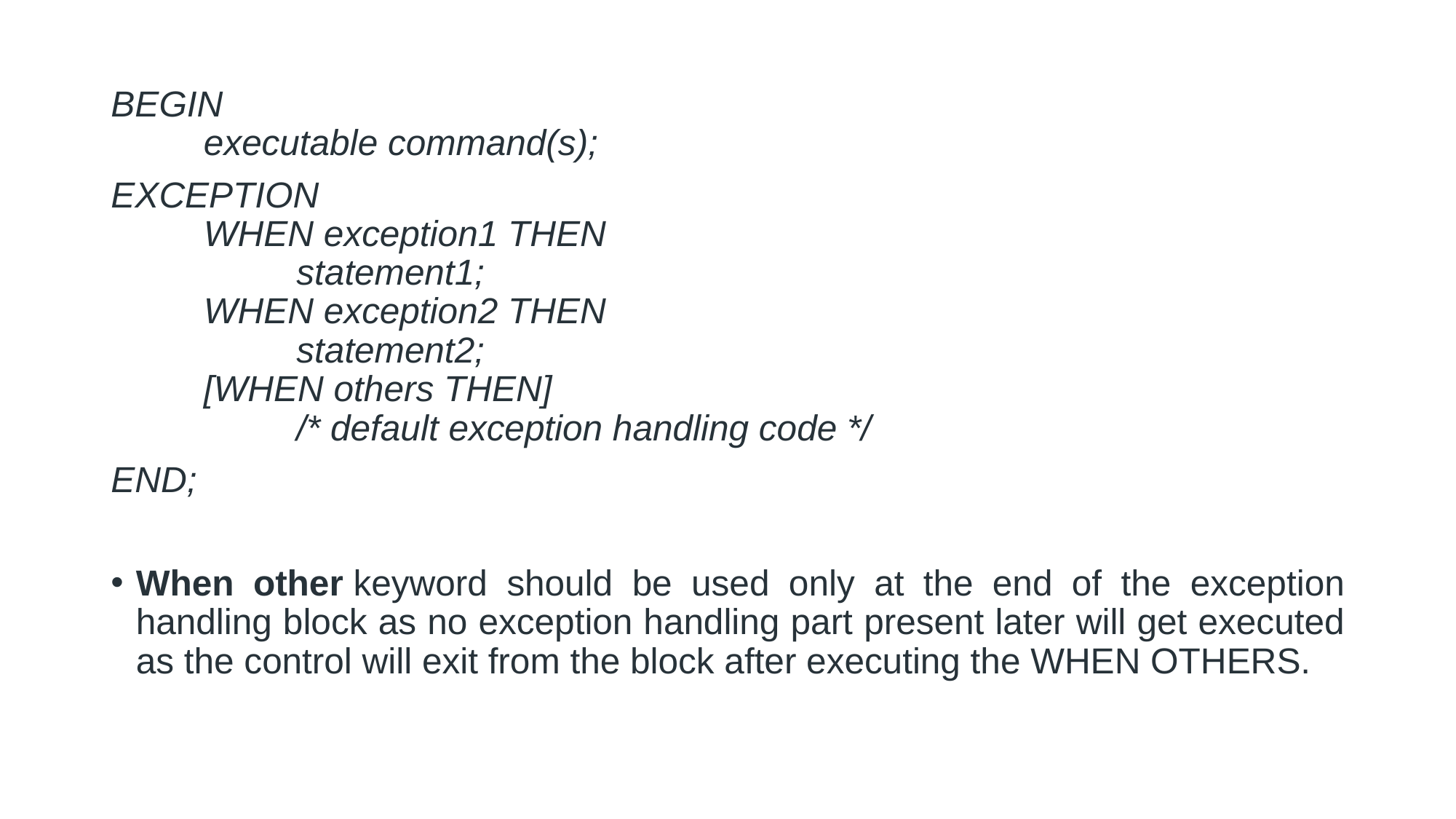

BEGIN
	executable command(s);
EXCEPTION
	WHEN exception1 THEN
		statement1;
	WHEN exception2 THEN
		statement2;
	[WHEN others THEN]
		/* default exception handling code */
END;

When other keyword should be used only at the end of the exception handling block as no exception handling part present later will get executed as the control will exit from the block after executing the WHEN OTHERS.